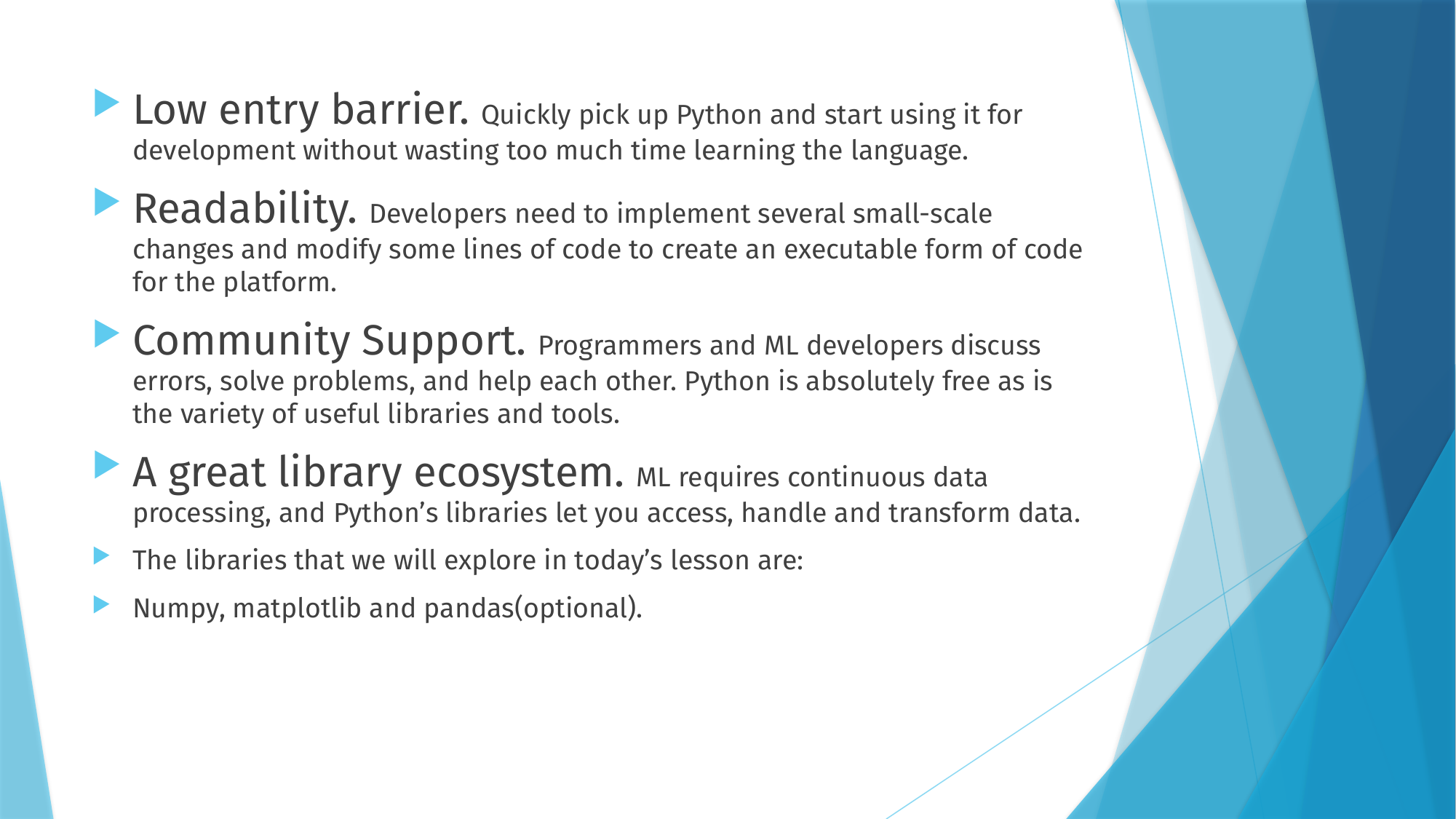

Low entry barrier. Quickly pick up Python and start using it for development without wasting too much time learning the language.
Readability. Developers need to implement several small-scale changes and modify some lines of code to create an executable form of code for the platform.
Community Support. Programmers and ML developers discuss errors, solve problems, and help each other. Python is absolutely free as is the variety of useful libraries and tools.
A great library ecosystem. ML requires continuous data processing, and Python’s libraries let you access, handle and transform data.
The libraries that we will explore in today’s lesson are:
Numpy, matplotlib and pandas(optional).